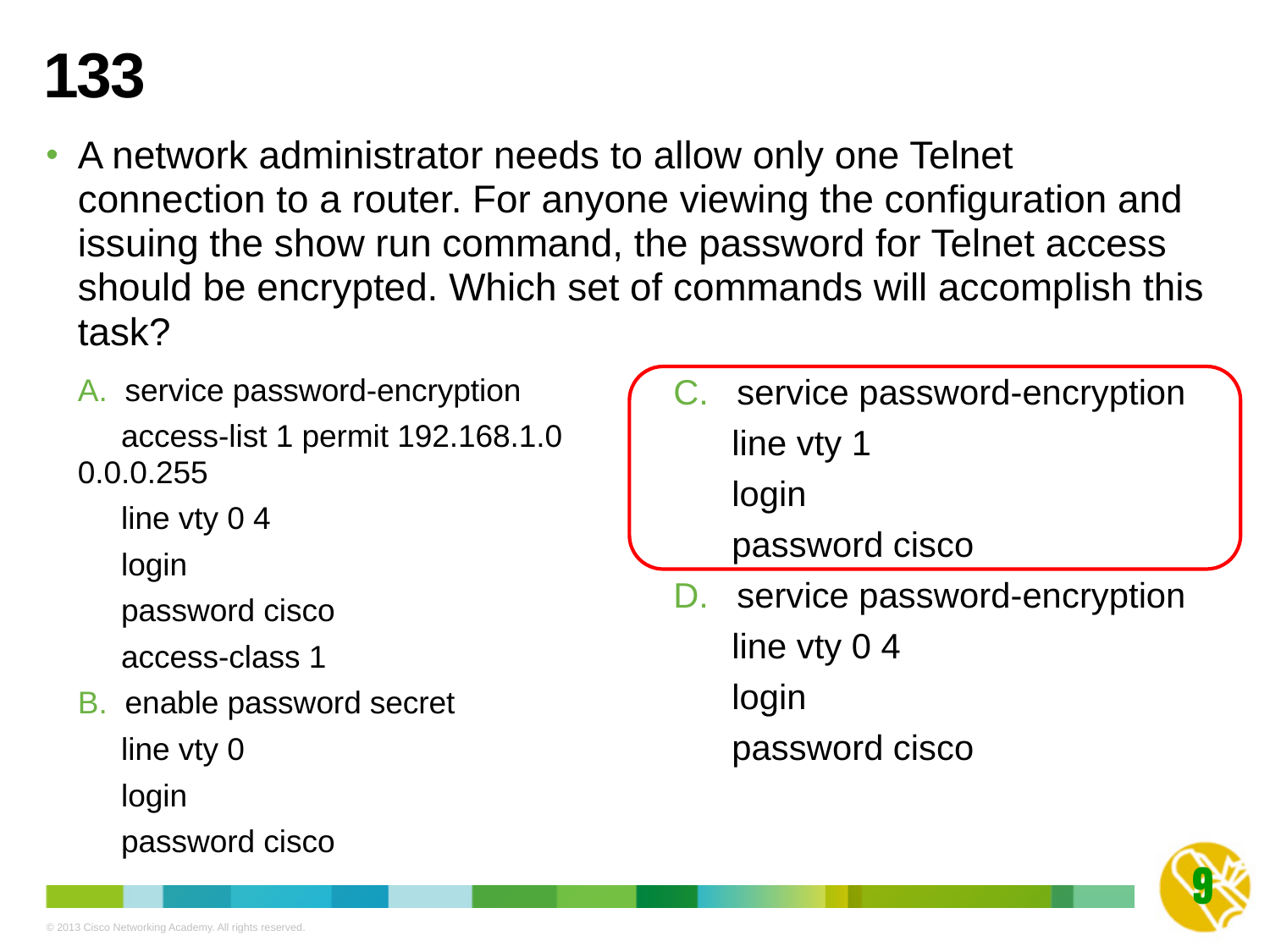

# 133
A network administrator needs to allow only one Telnet connection to a router. For anyone viewing the configuration and issuing the show run command, the password for Telnet access should be encrypted. Which set of commands will accomplish this task?

service password-encryption
     access-list 1 permit 192.168.1.0 0.0.0.255
     line vty 0 4
     login
     password cisco
     access-class 1
enable password secret
     line vty 0
     login
     password cisco
service password-encryption
      line vty 1
      login
      password cisco
service password-encryption
      line vty 0 4
      login
      password cisco